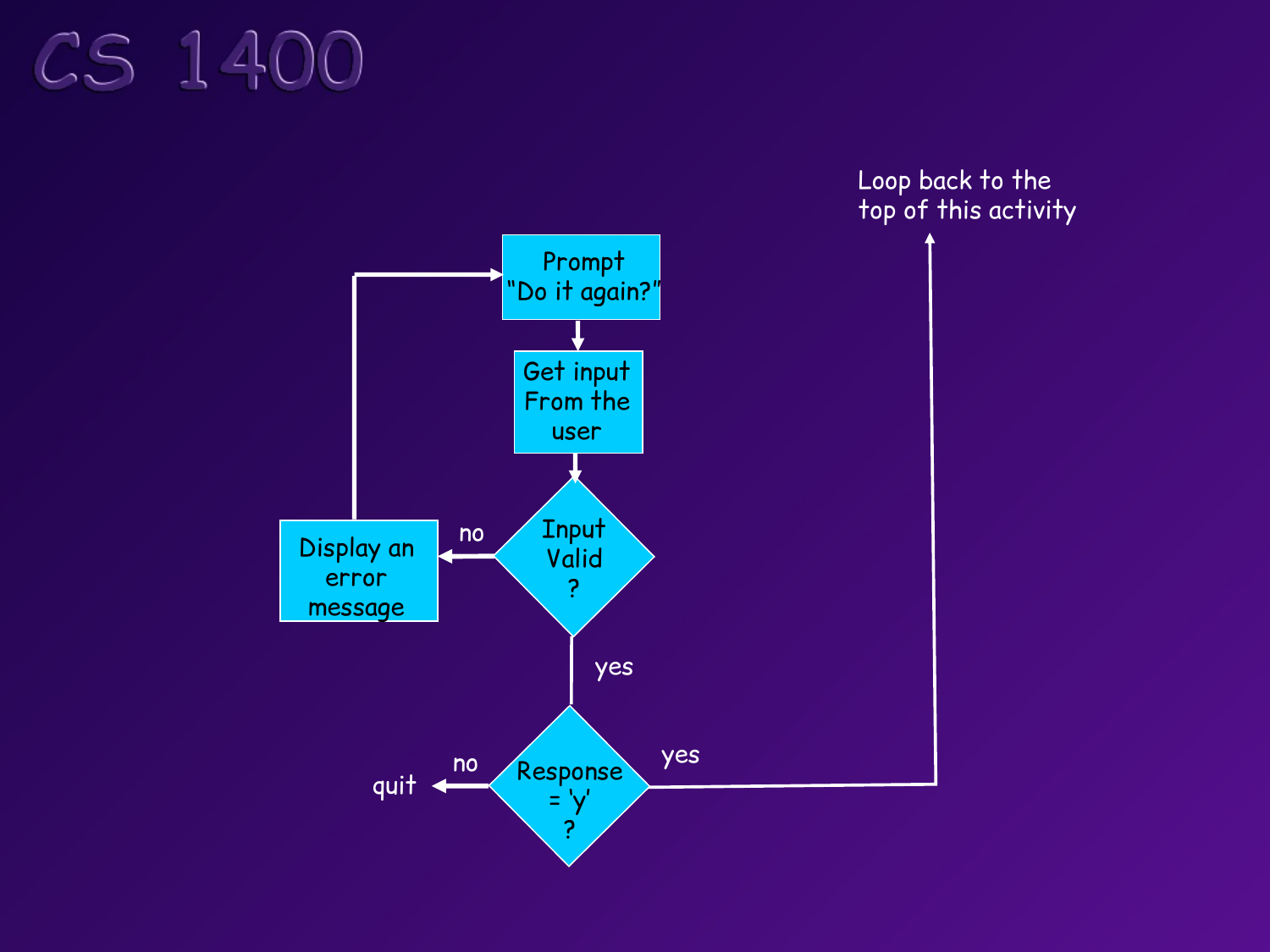

Loop back to the
top of this activity

Prompt
“Do it again?”

Get input
From the
user

Input
Valid
?
no

Display an
error
message

yes

yes
no
Response
= ‘y’
?
quit